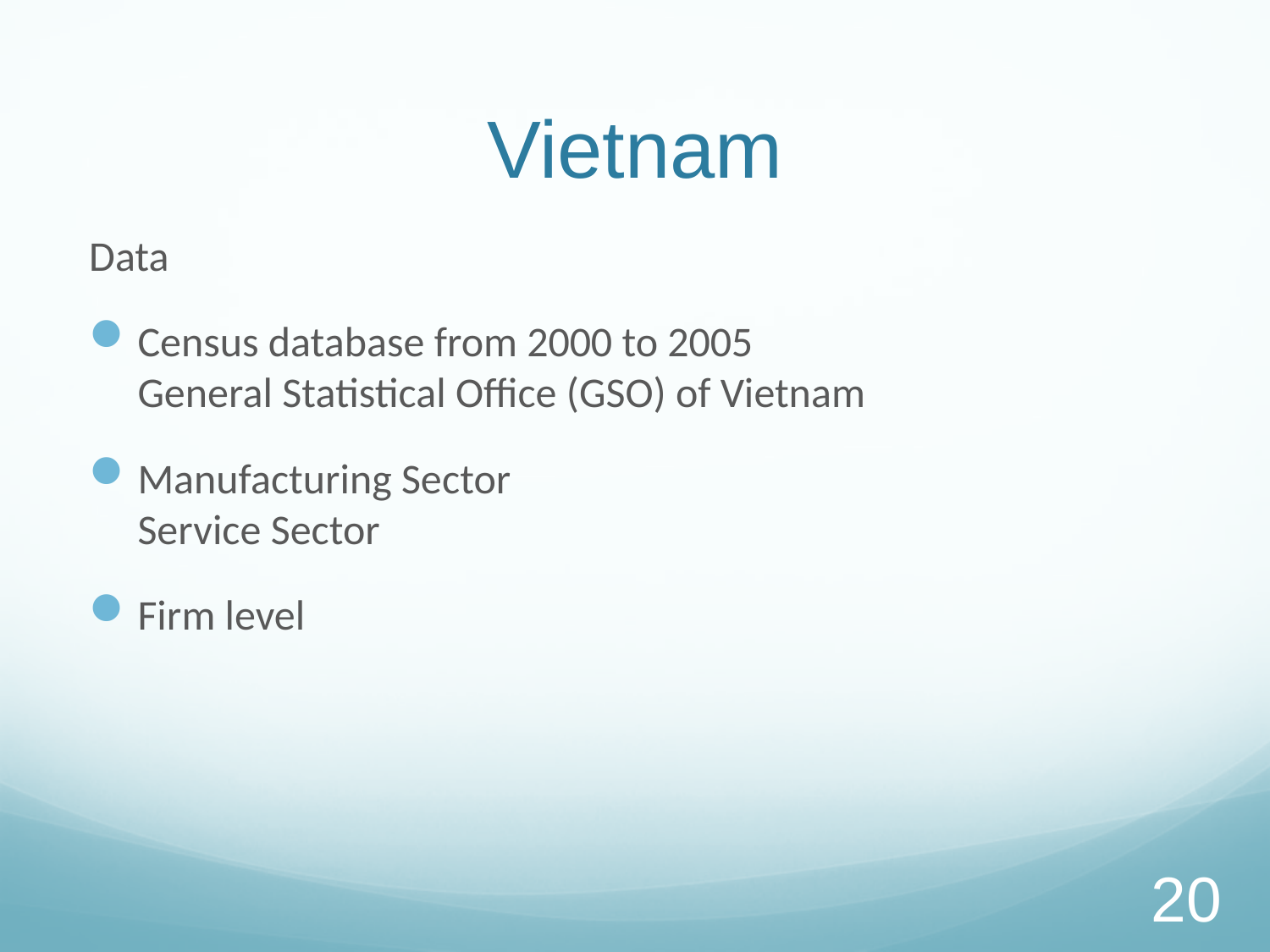

# Vietnam
Data
Census database from 2000 to 2005
General Statistical Office (GSO) of Vietnam
Manufacturing Sector
Service Sector
Firm level
20